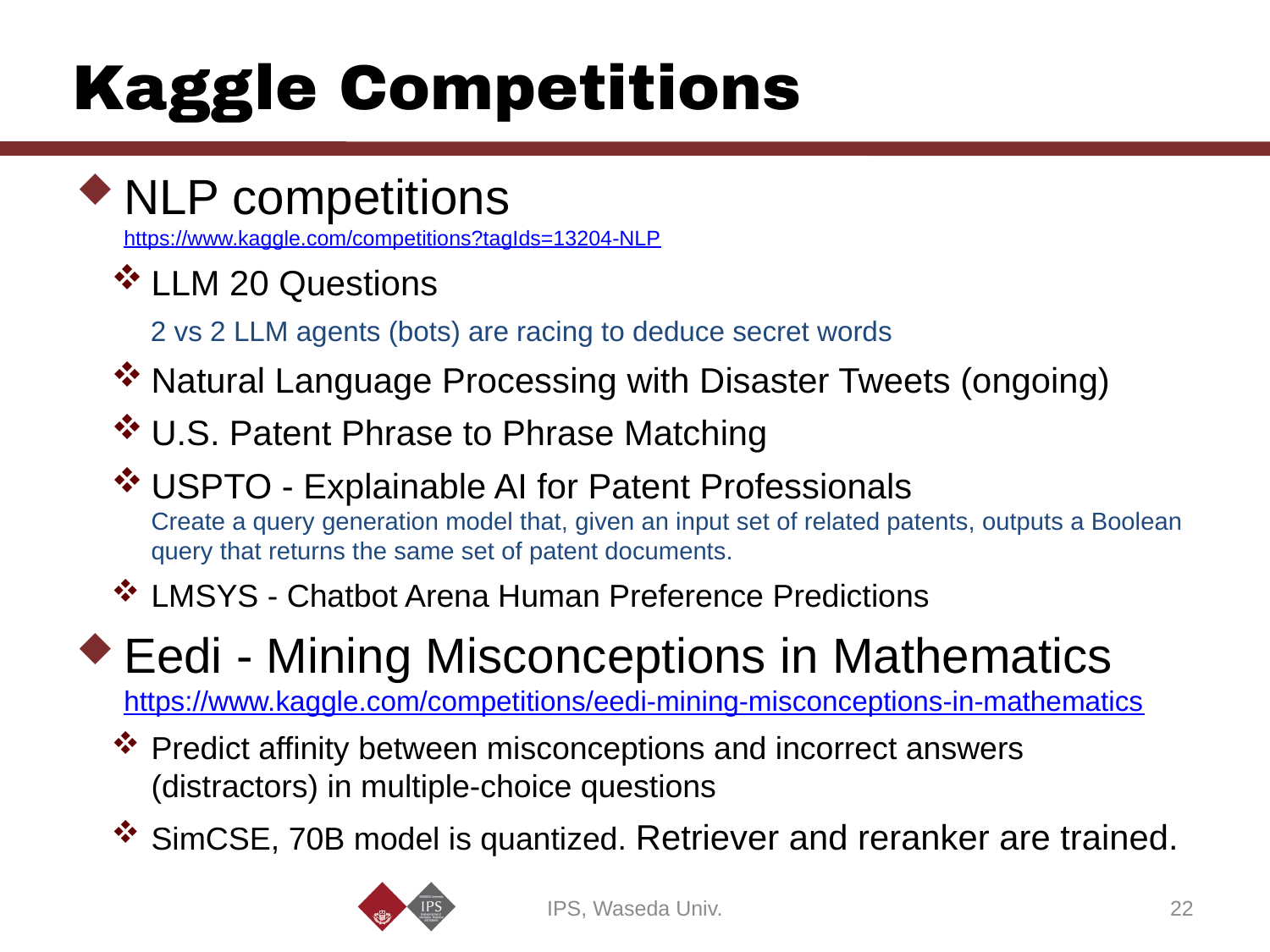

# Kaggle Competitions
NLP competitions
https://www.kaggle.com/competitions?tagIds=13204-NLP
LLM 20 Questions
     2 vs 2 LLM agents (bots) are racing to deduce secret words
Natural Language Processing with Disaster Tweets (ongoing)
U.S. Patent Phrase to Phrase Matching
USPTO - Explainable AI for Patent Professionals
Create a query generation model that, given an input set of related patents, outputs a Boolean query that returns the same set of patent documents.
LMSYS - Chatbot Arena Human Preference Predictions
Eedi - Mining Misconceptions in Mathematics
https://www.kaggle.com/competitions/eedi-mining-misconceptions-in-mathematics
Predict affinity between misconceptions and incorrect answers (distractors) in multiple-choice questions
SimCSE, 70B model is quantized. Retriever and reranker are trained.

IPS, Waseda Univ.
22